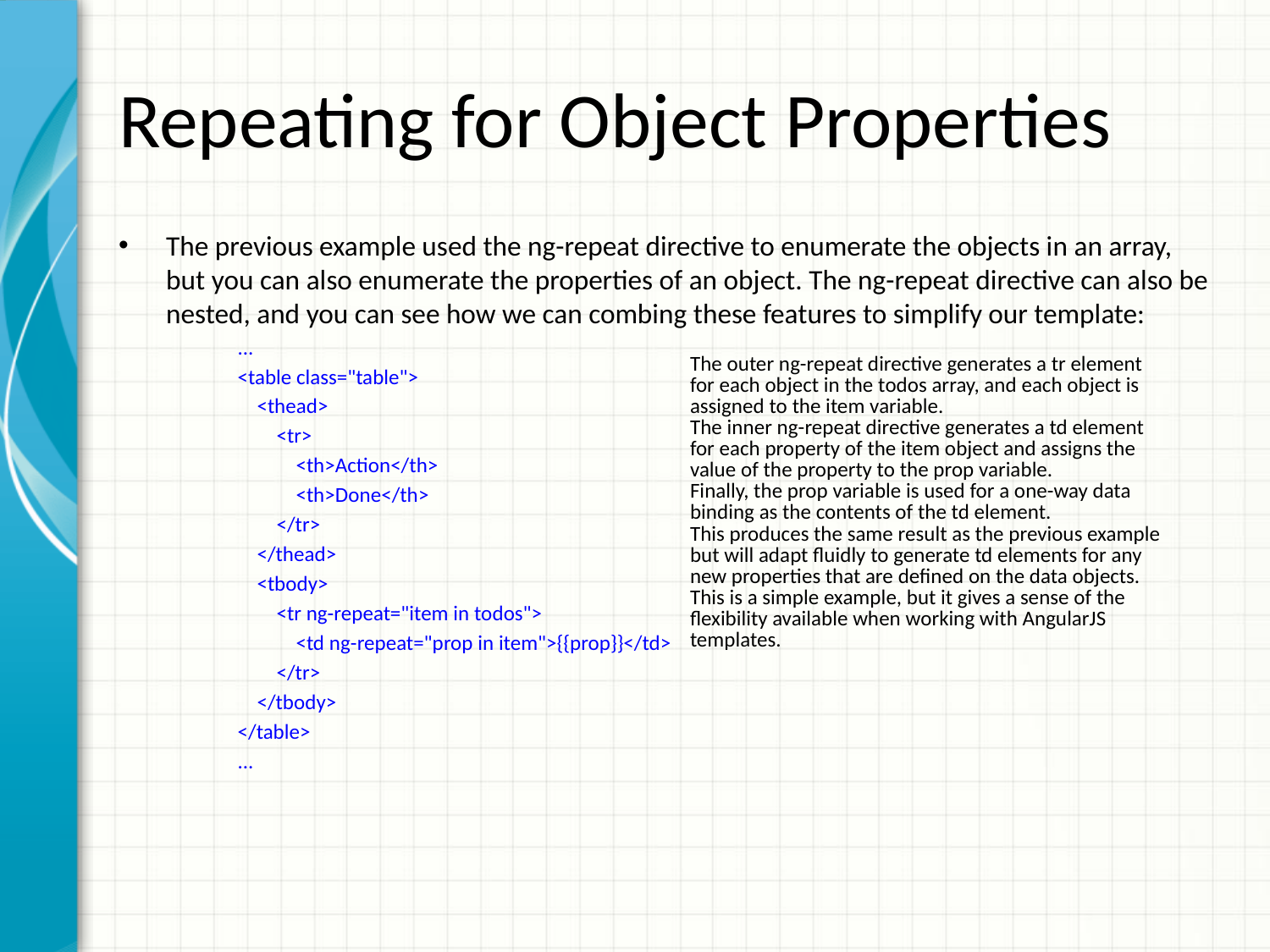

# Repeating for Object Properties
The previous example used the ng-repeat directive to enumerate the objects in an array, but you can also enumerate the properties of an object. The ng-repeat directive can also be nested, and you can see how we can combing these features to simplify our template:
...
<table class="table">
    <thead>
        <tr>
            <th>Action</th>
            <th>Done</th>
        </tr>
    </thead>
    <tbody>
        <tr ng-repeat="item in todos">
            <td ng-repeat="prop in item">{{prop}}</td>
        </tr>
    </tbody>
</table>
...

| The outer ng-repeat directive generates a tr element for each object in the todos array, and each object is assigned to the item variable. The inner ng-repeat directive generates a td element for each property of the item object and assigns the value of the property to the prop variable. Finally, the prop variable is used for a one-way data binding as the contents of the td element. This produces the same result as the previous example but will adapt fluidly to generate td elements for any new properties that are defined on the data objects. This is a simple example, but it gives a sense of the flexibility available when working with AngularJS templates. |
| --- |